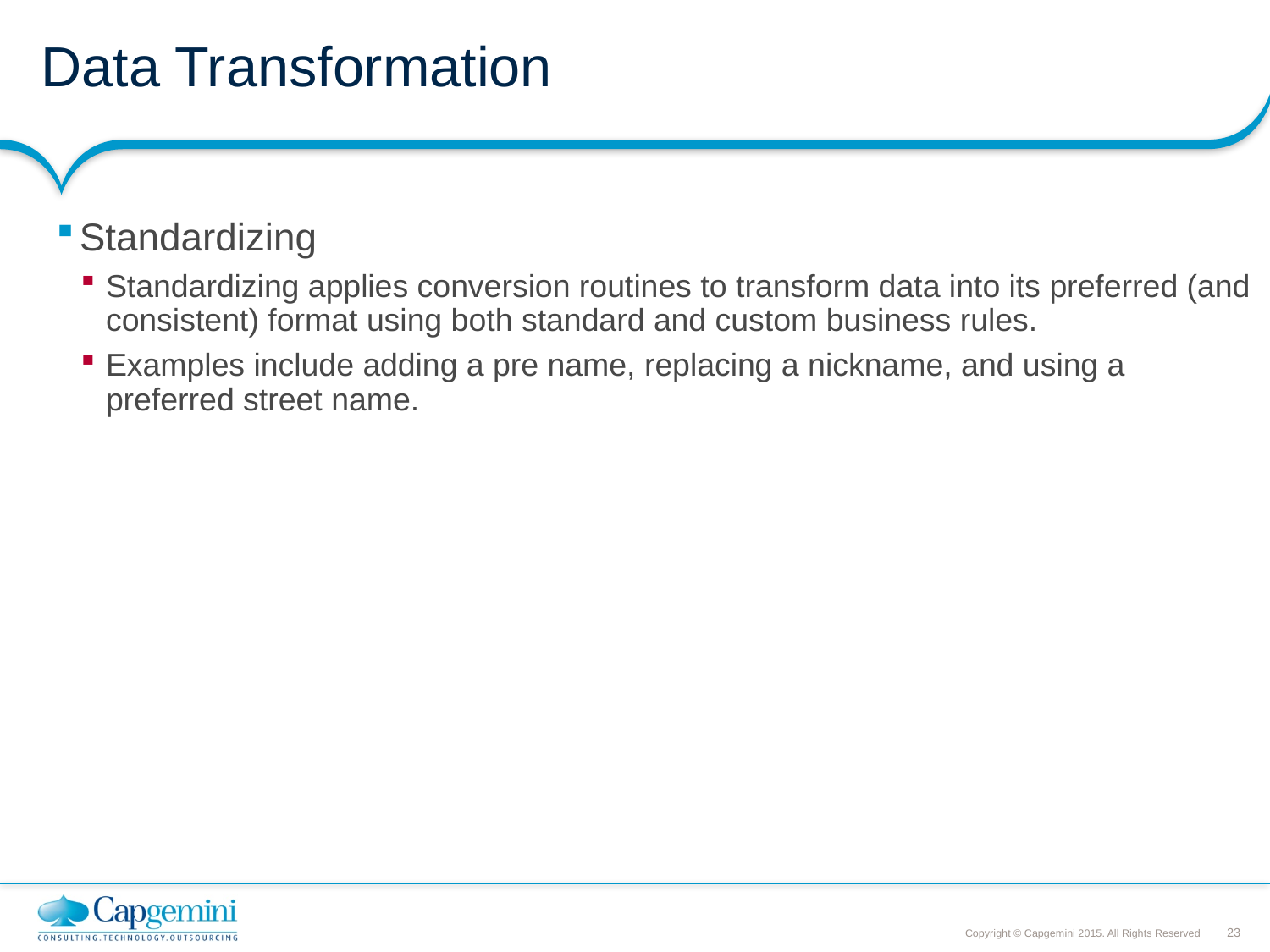

# Data Transformation

Standardizing
Standardizing applies conversion routines to transform data into its preferred (and consistent) format using both standard and custom business rules.
Examples include adding a pre name, replacing a nickname, and using a preferred street name.